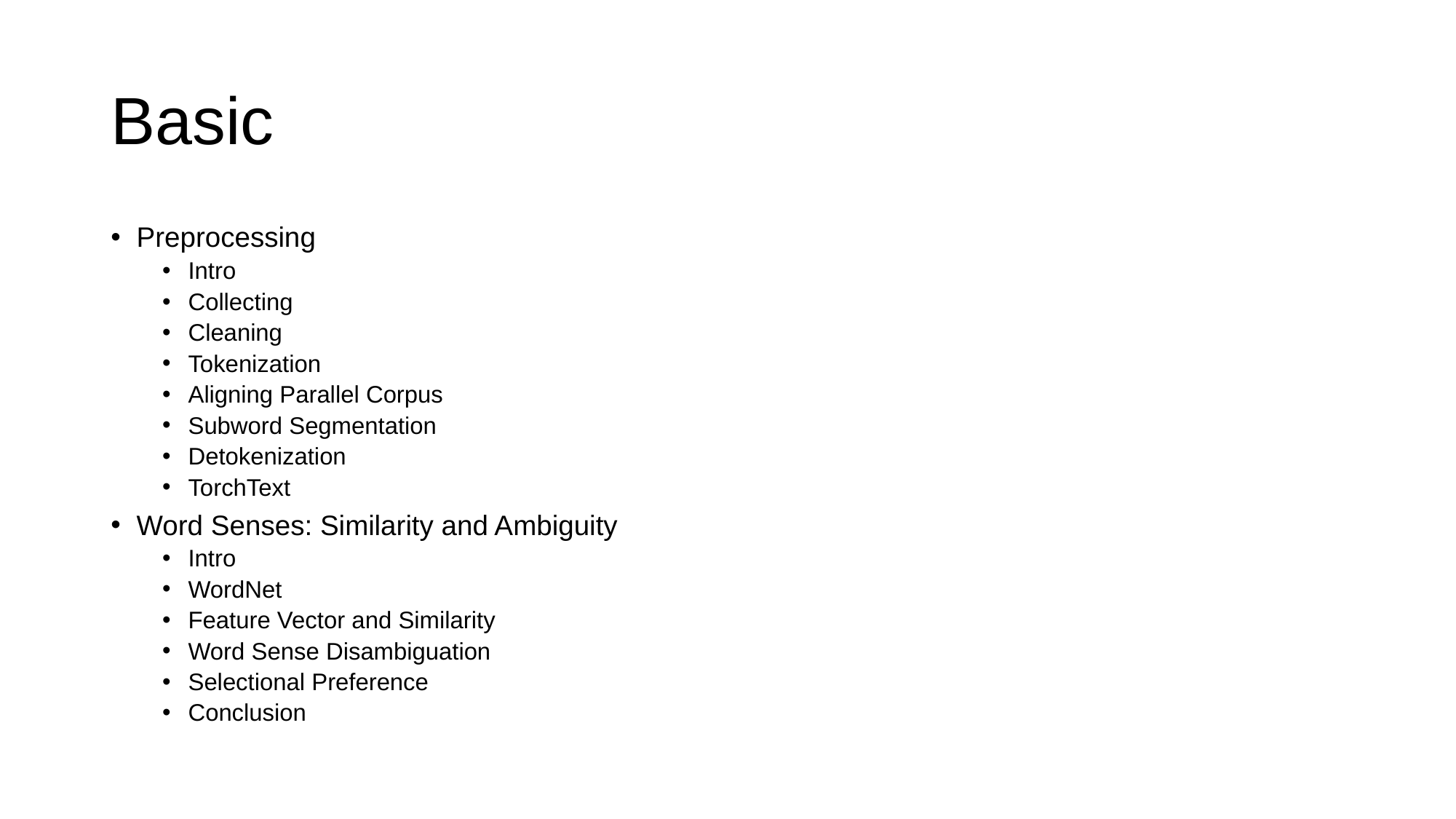

# Basic
Preprocessing
Intro
Collecting
Cleaning
Tokenization
Aligning Parallel Corpus
Subword Segmentation
Detokenization
TorchText
Word Senses: Similarity and Ambiguity
Intro
WordNet
Feature Vector and Similarity
Word Sense Disambiguation
Selectional Preference
Conclusion